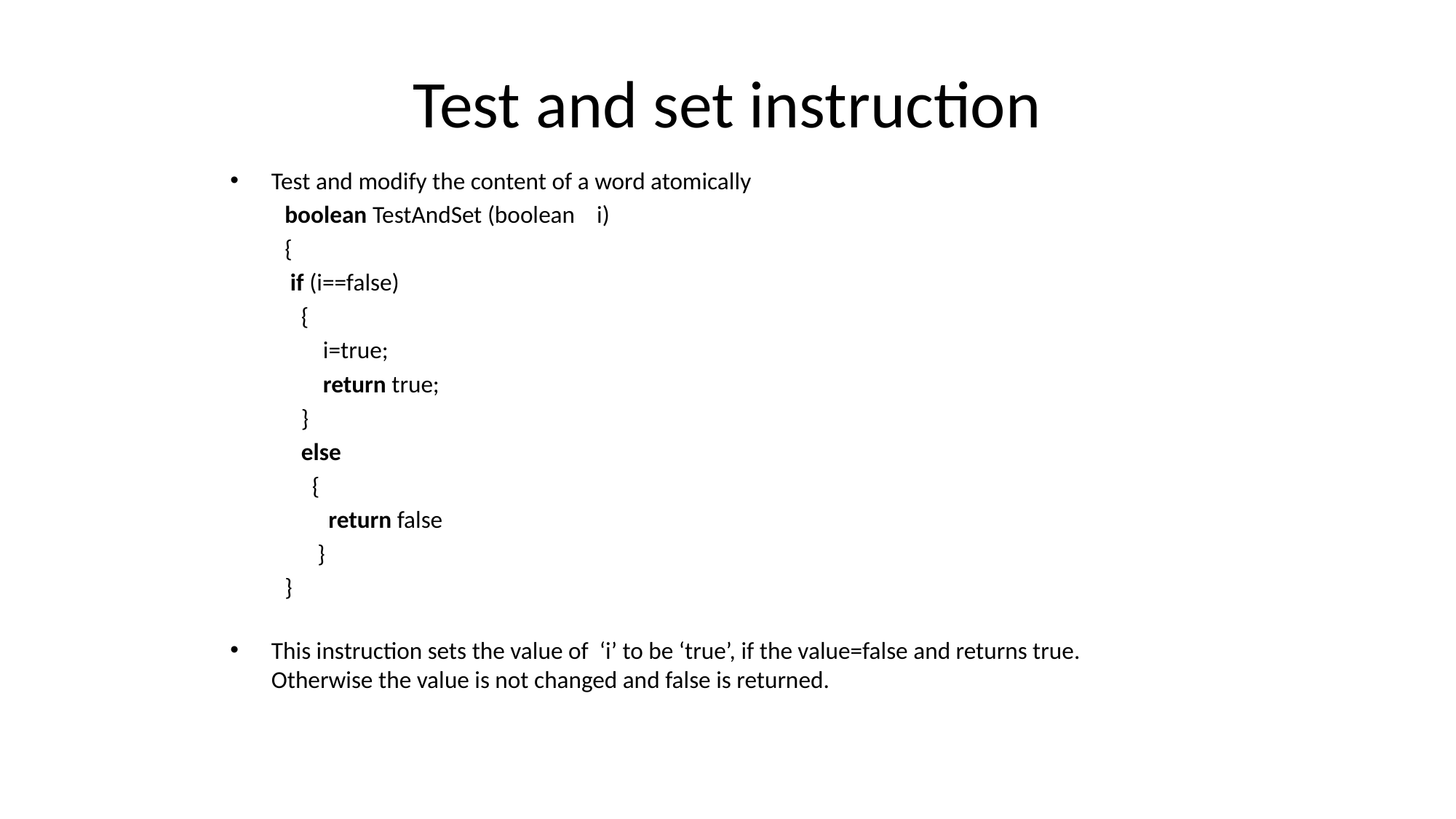

# Test and set instruction
Test and modify the content of a word atomically
boolean TestAndSet (boolean    i)
{
 if (i==false)
   {
       i=true;
       return true;
   }
   else
     {
        return false
      }
}
This instruction sets the value of  ‘i’ to be ‘true’, if the value=false and returns true. Otherwise the value is not changed and false is returned.